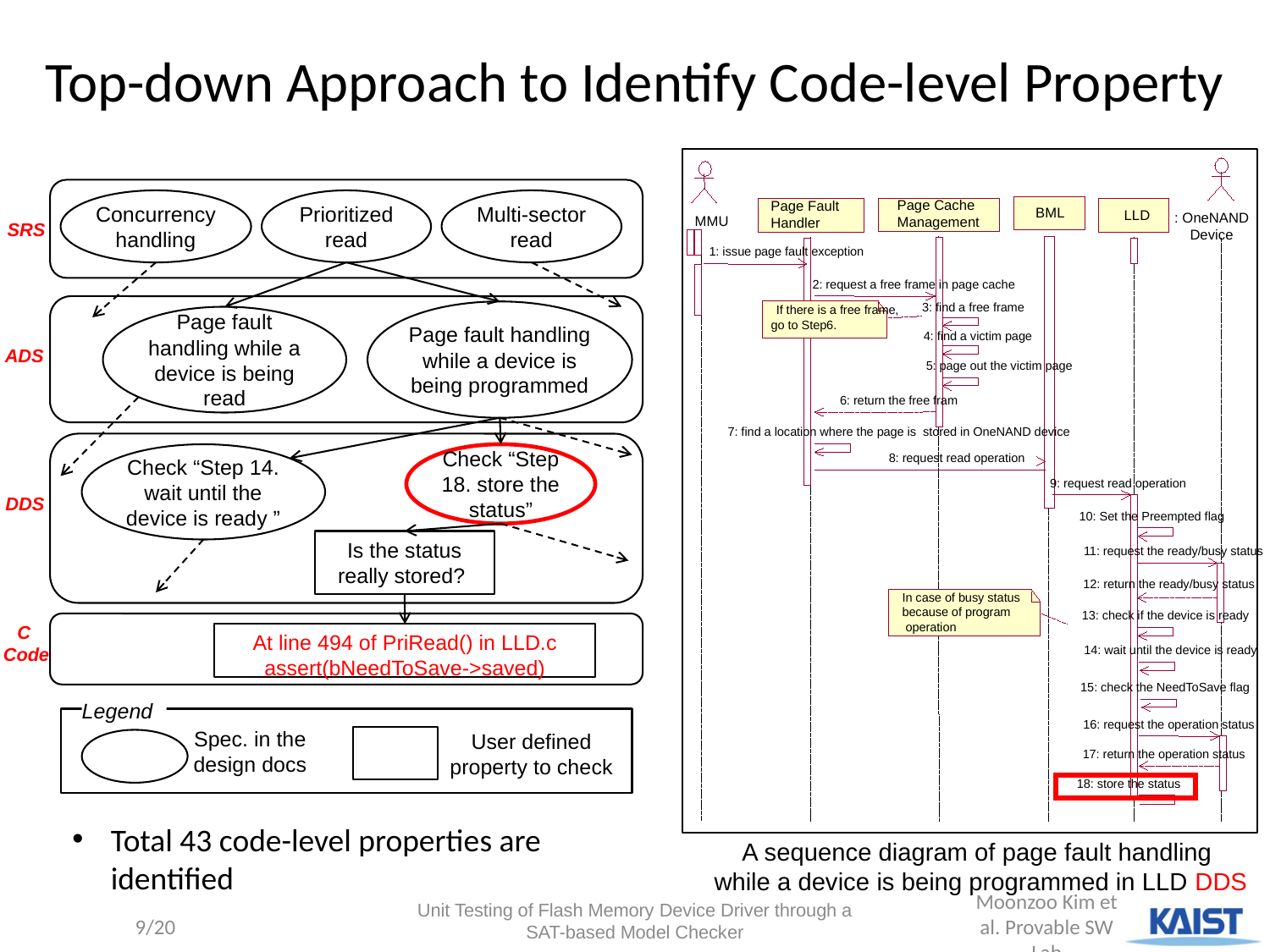

# Top-down Approach to Identify Code-level Property

Concurrency handling
Prioritized
read
Multi-sector
read
Page Cache
Management
Page Fault
Handler

BML

LLD
 : OneNAND
Device
SRS
MMU

1: issue page fault exception

2: request a free frame in page cache

3: find a free frame

Page fault handling while a device is being programmed
If there is a free frame,
Page fault handling while a device is being read

go to Step6.

4: find a victim page
ADS

5: page out the victim page

6: return the free fram

7: find a location where the page is  stored in OneNAND device

Check “Step 14. wait until the device is ready ”
Check “Step 18. store the status”

8: request read operation

9: request read operation
DDS

10: Set the Preempted flag

Is the status really stored?

11: request the ready/busy status

12: return the ready/busy status

In case of busy status
because of program
 operation

13: check if the device is ready

C
Code
At line 494 of PriRead() in LLD.c
assert(bNeedToSave->saved)

14: wait until the device is ready

15: check the NeedToSave flag
Legend

16: request the operation status
Spec. in the
design docs

User defined
property to check

17: return the operation status

18: store the status

Total 43 code-level properties are identified
A sequence diagram of page fault handling
while a device is being programmed in LLD DDS
Unit Testing of Flash Memory Device Driver through a SAT-based Model Checker
9/20
Moonzoo Kim et al. Provable SW Lab